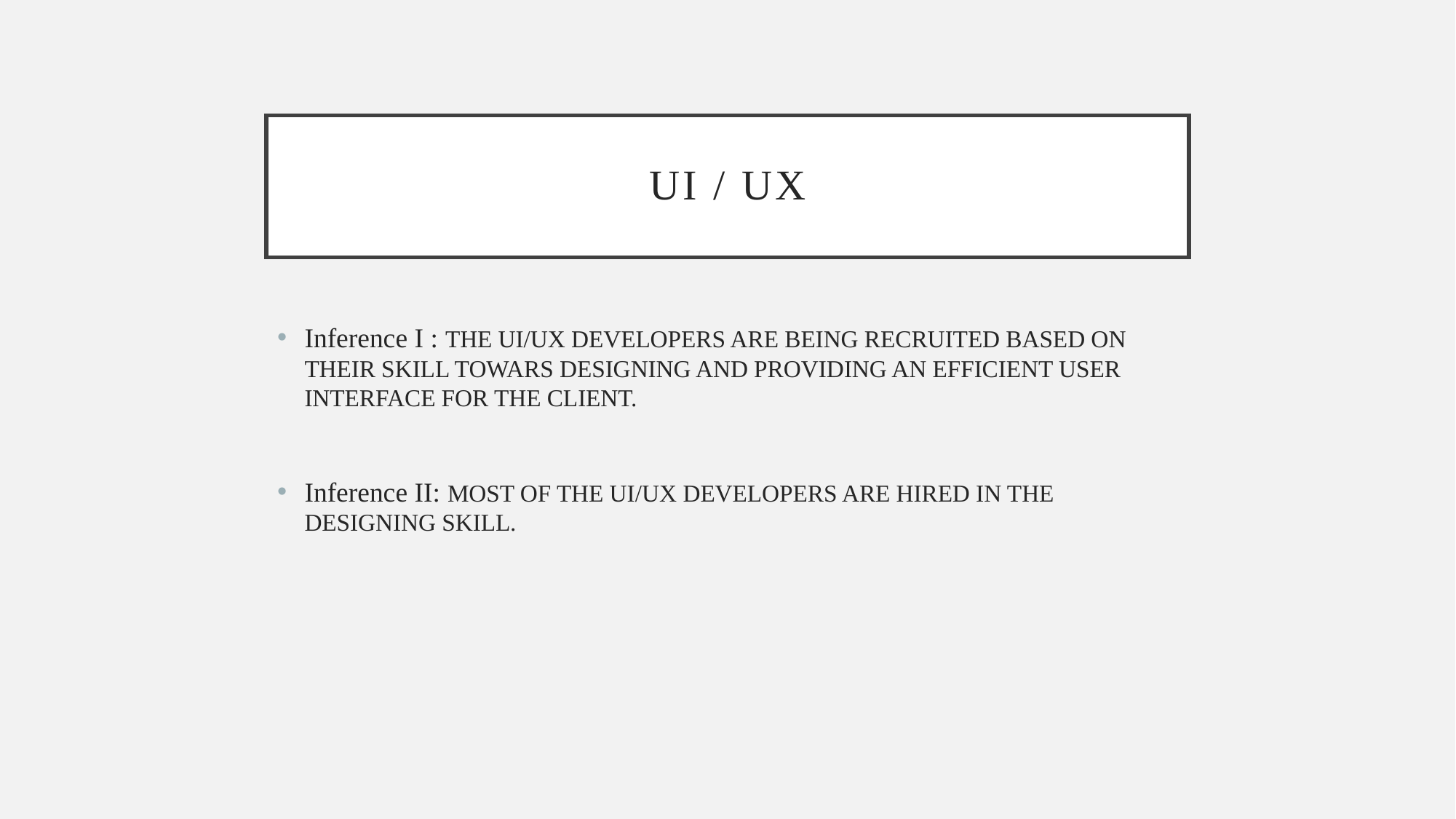

# UI / UX
Inference I : THE UI/UX DEVELOPERS ARE BEING RECRUITED BASED ON THEIR SKILL TOWARS DESIGNING AND PROVIDING AN EFFICIENT USER INTERFACE FOR THE CLIENT.

Inference II: MOST OF THE UI/UX DEVELOPERS ARE HIRED IN THE DESIGNING SKILL.